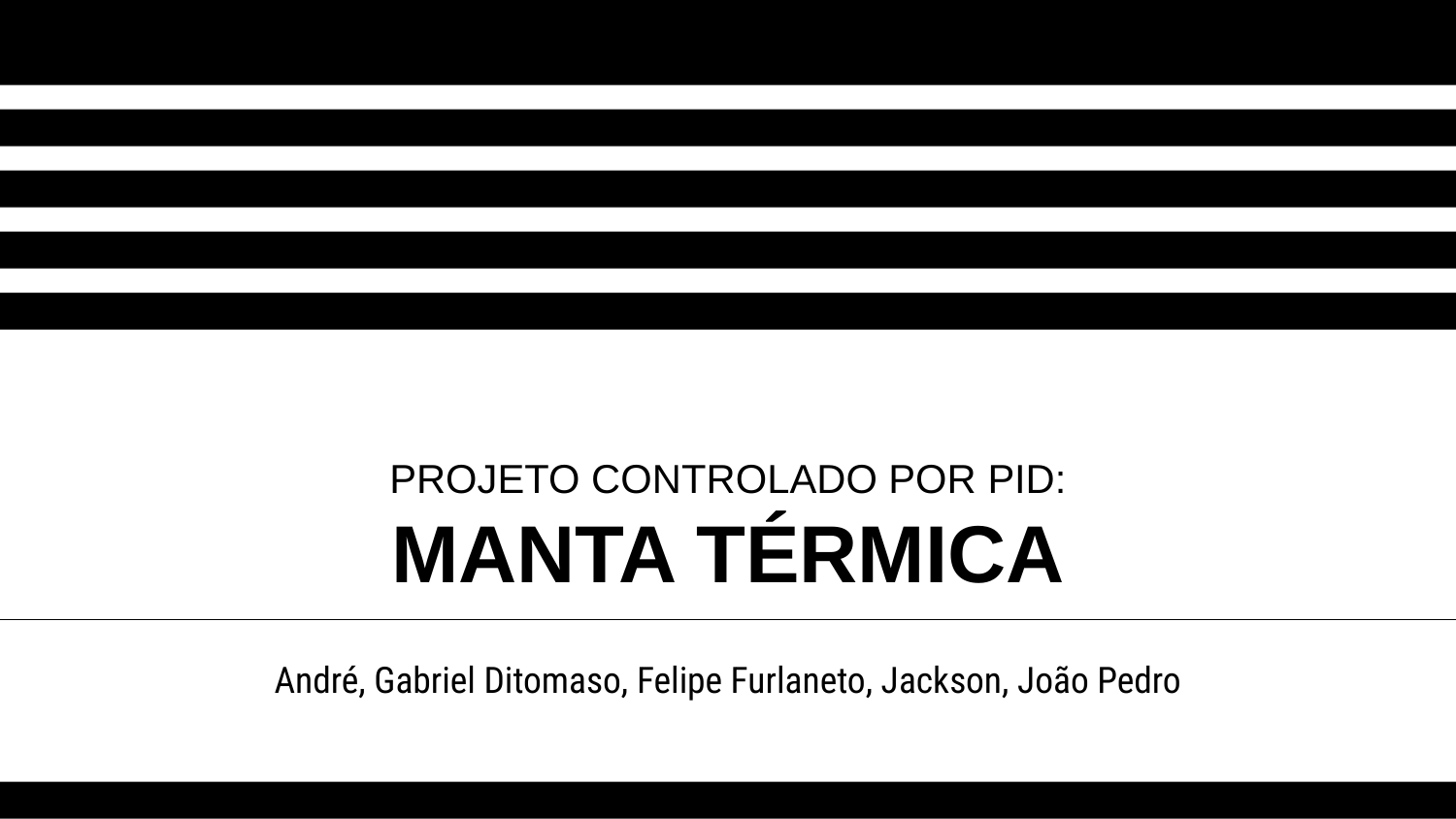

# PROJETO CONTROLADO POR PID:
MANTA TÉRMICA
André, Gabriel Ditomaso, Felipe Furlaneto, Jackson, João Pedro